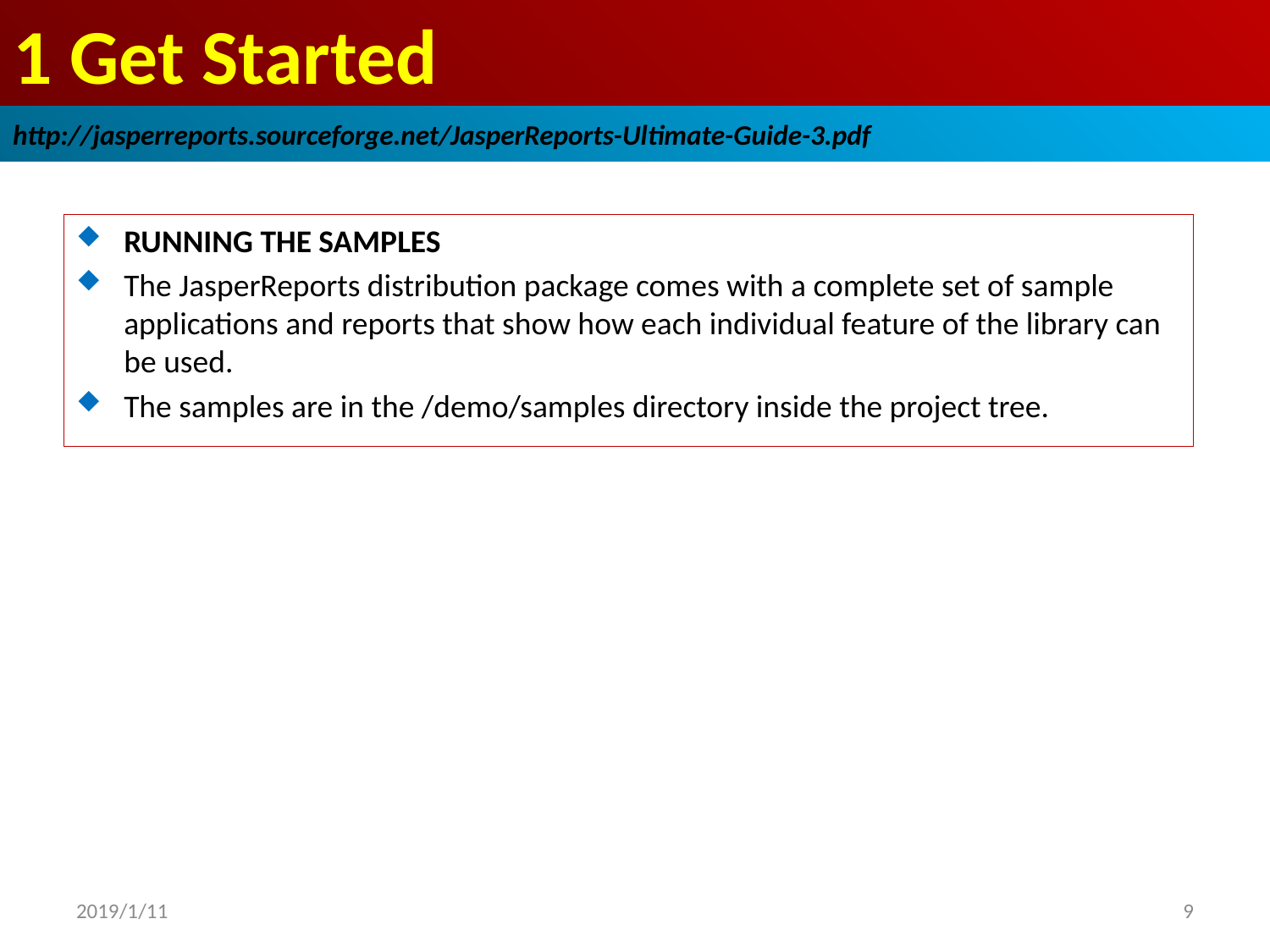

# 1 Get Started
http://jasperreports.sourceforge.net/JasperReports-Ultimate-Guide-3.pdf
RUNNING THE SAMPLES
The JasperReports distribution package comes with a complete set of sample applications and reports that show how each individual feature of the library can be used.
The samples are in the /demo/samples directory inside the project tree.
2019/1/11
9